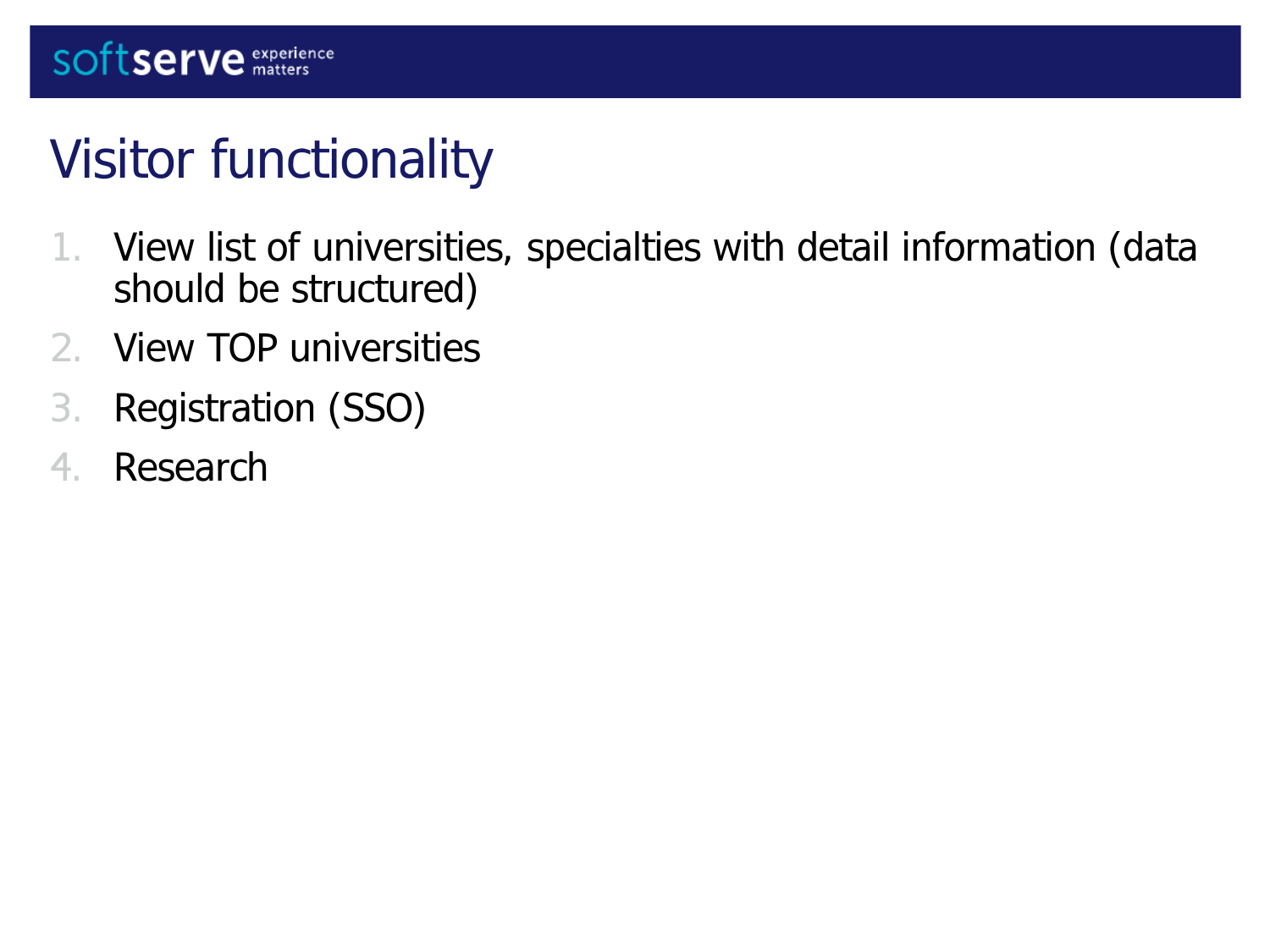

Visitor functionality
View list of universities, specialties with detail information (data should be structured)
View TOP universities
Registration (SSO)
Research